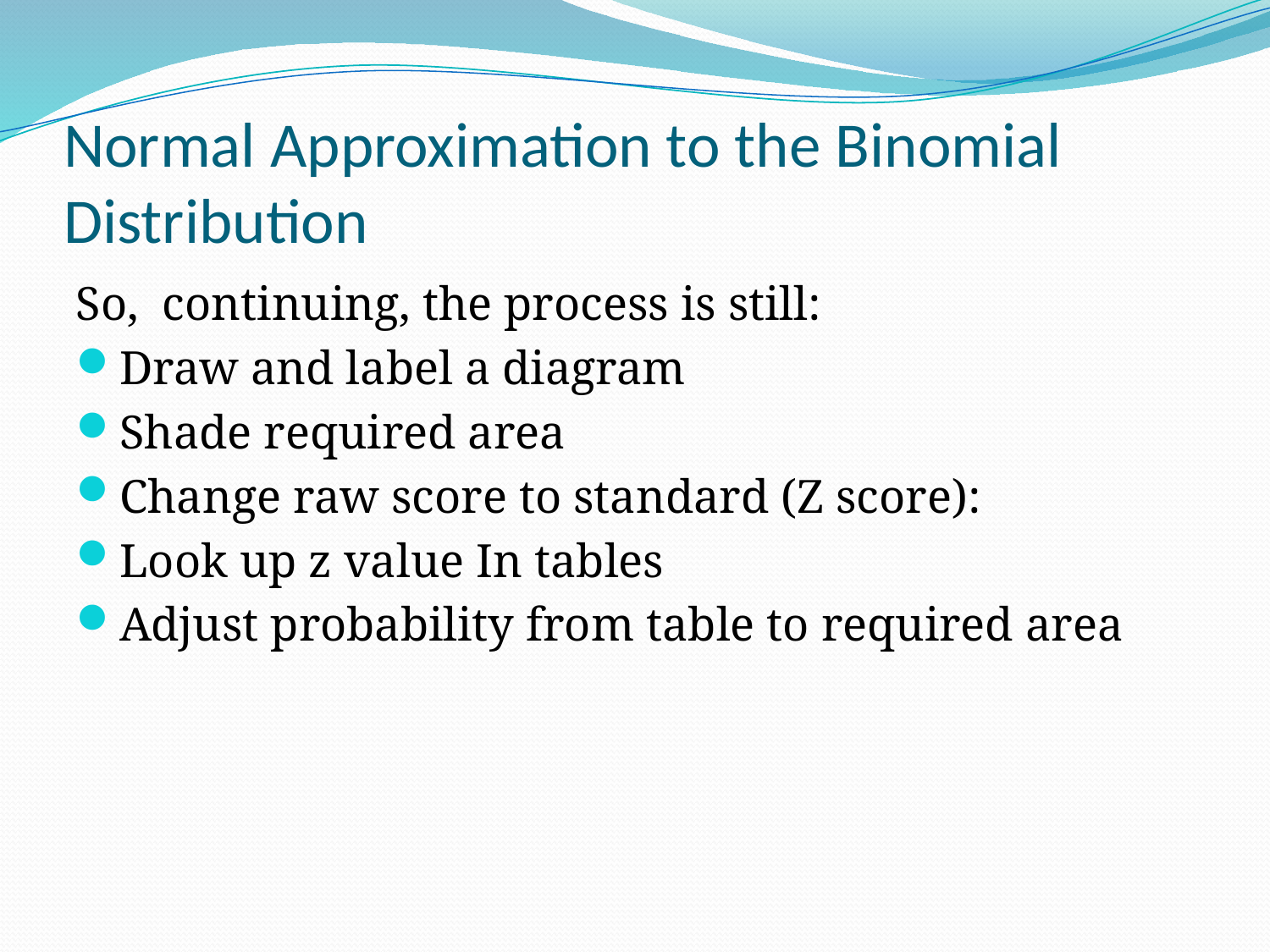

# Normal Approximation to the Binomial Distribution
So,  continuing, the process is still:
Draw and label a diagram
Shade required area
Change raw score to standard (Z score):
Look up z value In tables
Adjust probability from table to required area